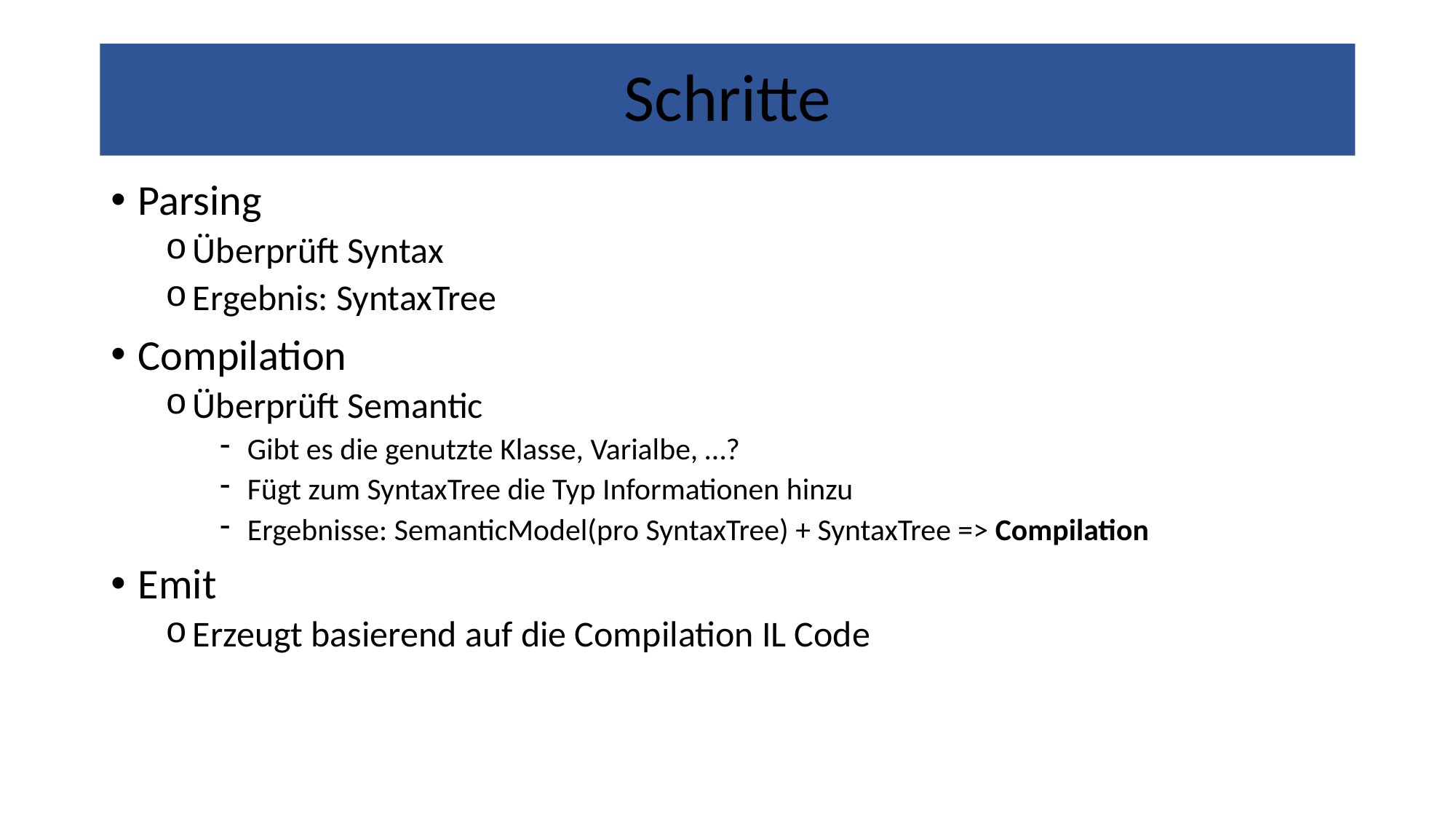

# Schritte
Parsing
Überprüft Syntax
Ergebnis: SyntaxTree
Compilation
Überprüft Semantic
Gibt es die genutzte Klasse, Varialbe, …?
Fügt zum SyntaxTree die Typ Informationen hinzu
Ergebnisse: SemanticModel(pro SyntaxTree) + SyntaxTree => Compilation
Emit
Erzeugt basierend auf die Compilation IL Code